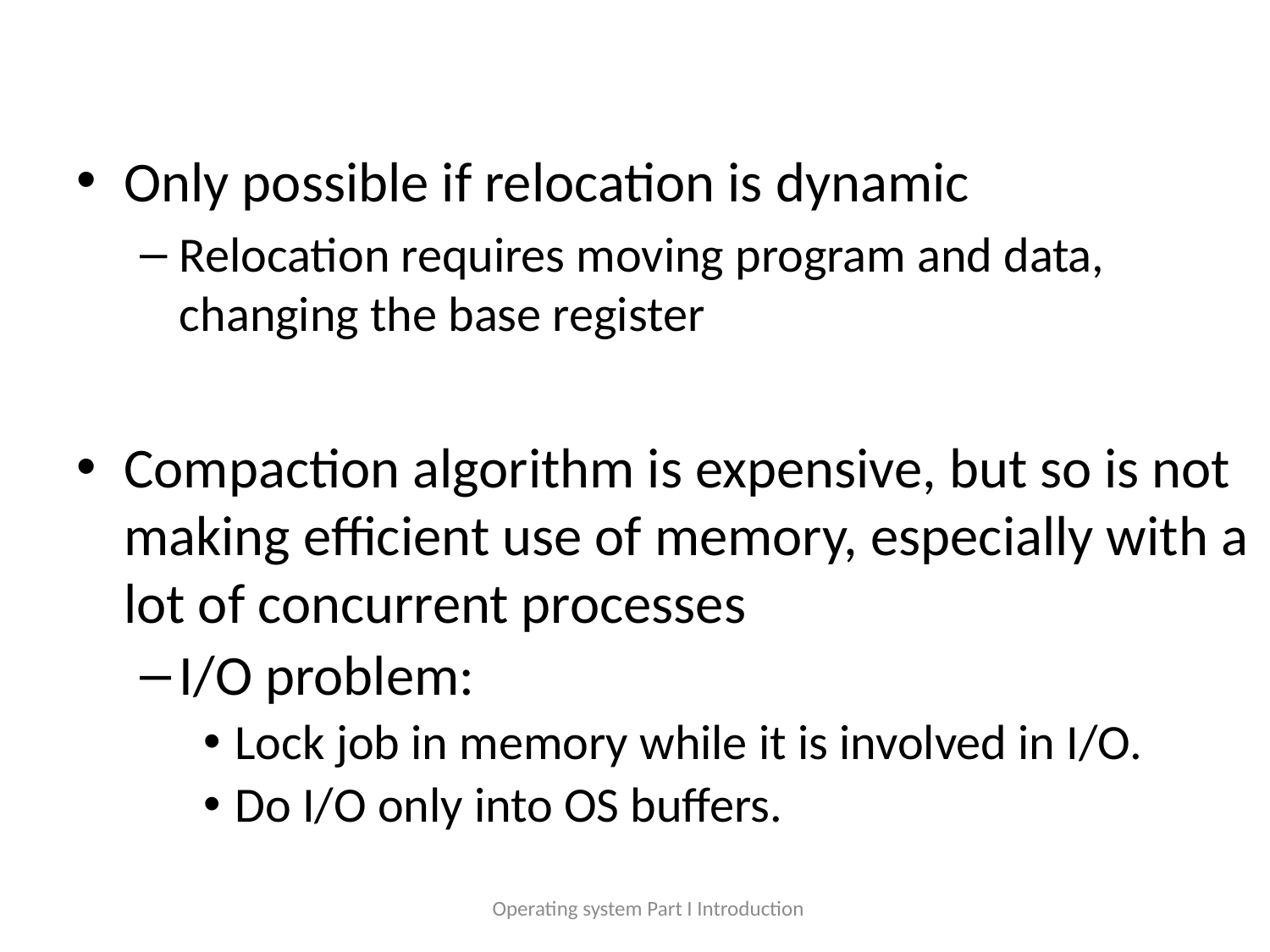

#
Only possible if relocation is dynamic
Relocation requires moving program and data, changing the base register

Compaction algorithm is expensive, but so is not making efficient use of memory, especially with a lot of concurrent processes
I/O problem:
Lock job in memory while it is involved in I/O.
Do I/O only into OS buffers.

Operating system Part I Introduction